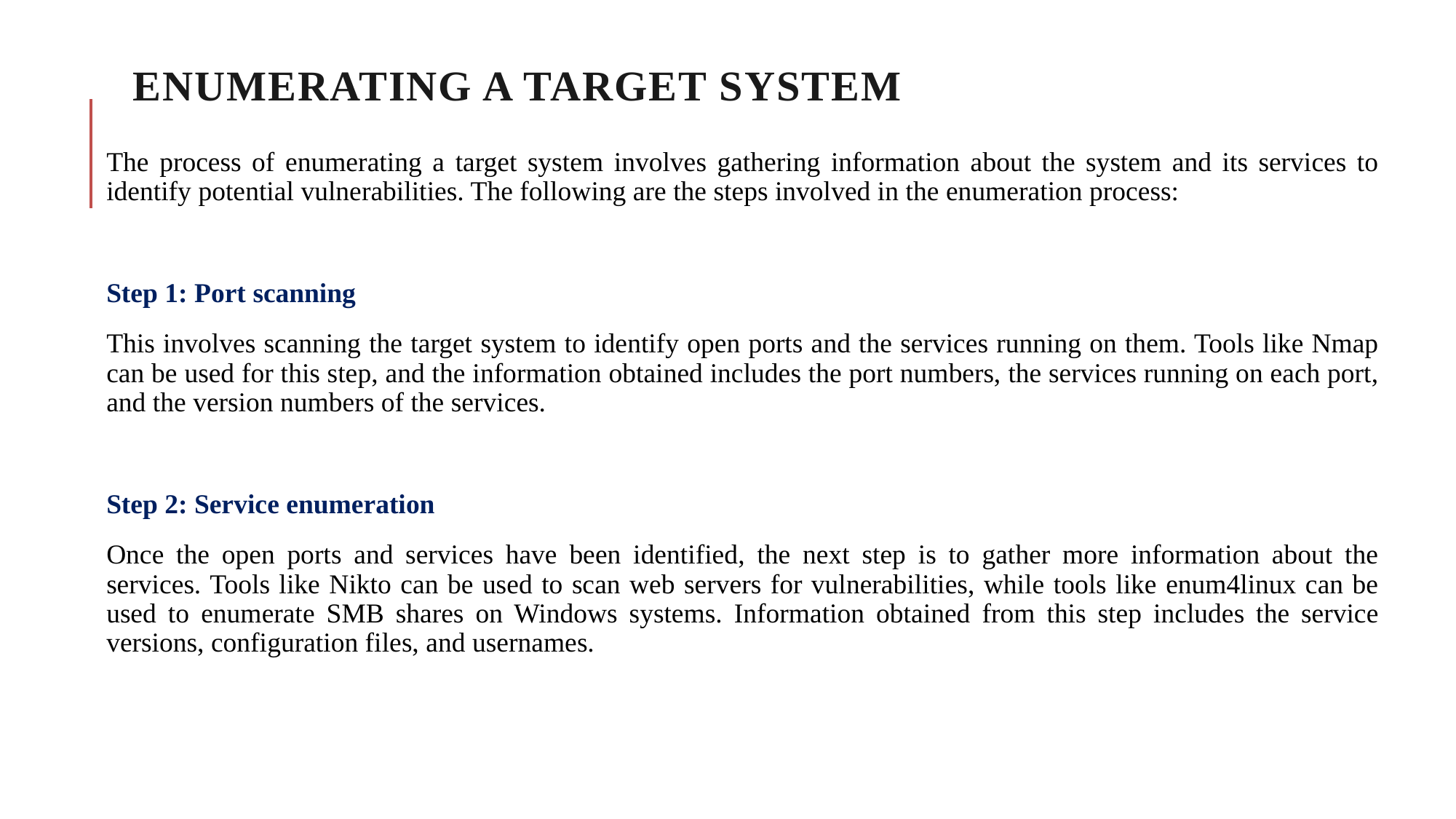

# Enumerating a target system
The process of enumerating a target system involves gathering information about the system and its services to identify potential vulnerabilities. The following are the steps involved in the enumeration process:

Step 1: Port scanning
This involves scanning the target system to identify open ports and the services running on them. Tools like Nmap can be used for this step, and the information obtained includes the port numbers, the services running on each port, and the version numbers of the services.

Step 2: Service enumeration
Once the open ports and services have been identified, the next step is to gather more information about the services. Tools like Nikto can be used to scan web servers for vulnerabilities, while tools like enum4linux can be used to enumerate SMB shares on Windows systems. Information obtained from this step includes the service versions, configuration files, and usernames.